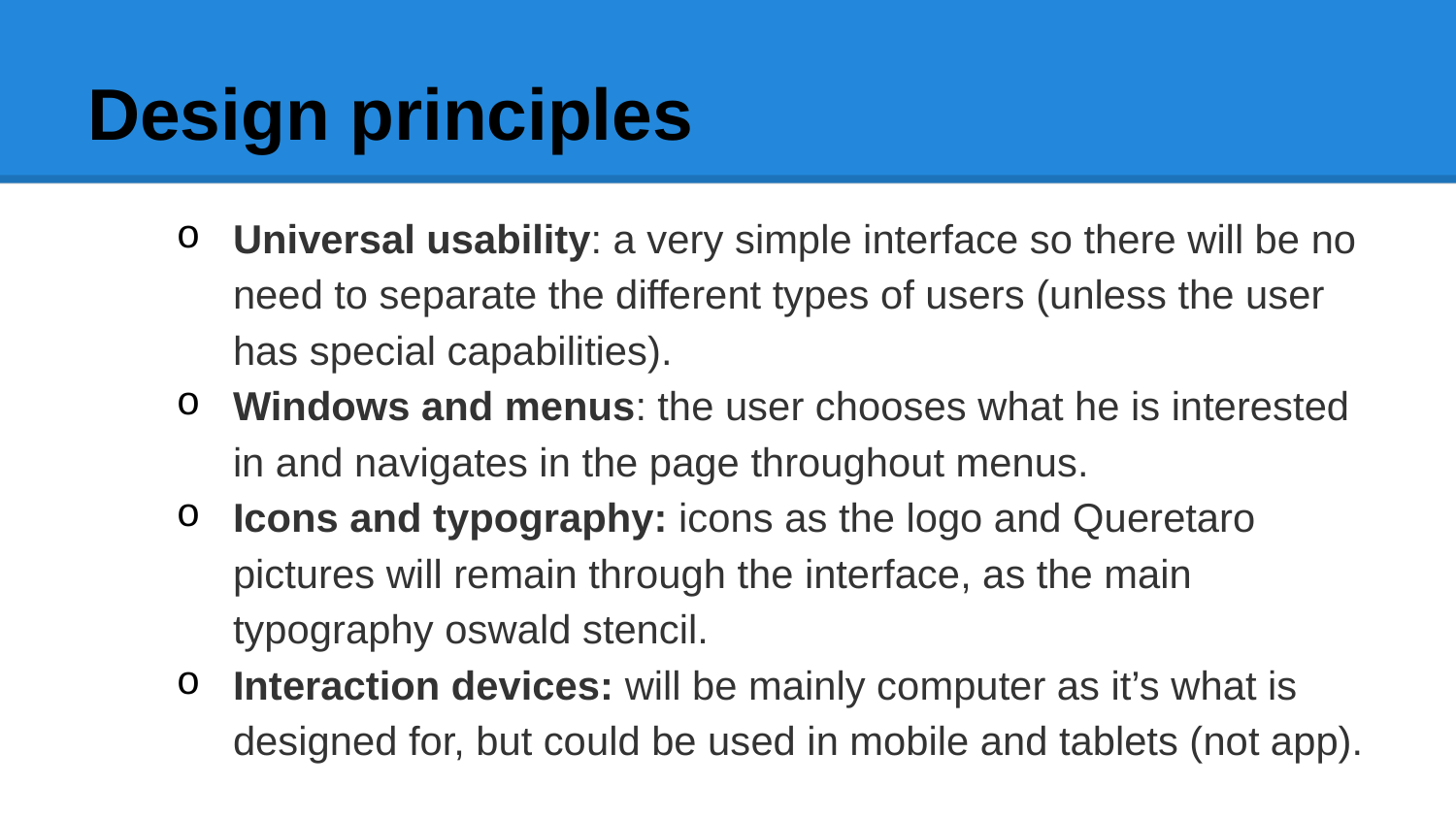

# Design principles
Universal usability: a very simple interface so there will be no need to separate the different types of users (unless the user has special capabilities).
Windows and menus: the user chooses what he is interested in and navigates in the page throughout menus.
Icons and typography: icons as the logo and Queretaro pictures will remain through the interface, as the main typography oswald stencil.
Interaction devices: will be mainly computer as it’s what is designed for, but could be used in mobile and tablets (not app).